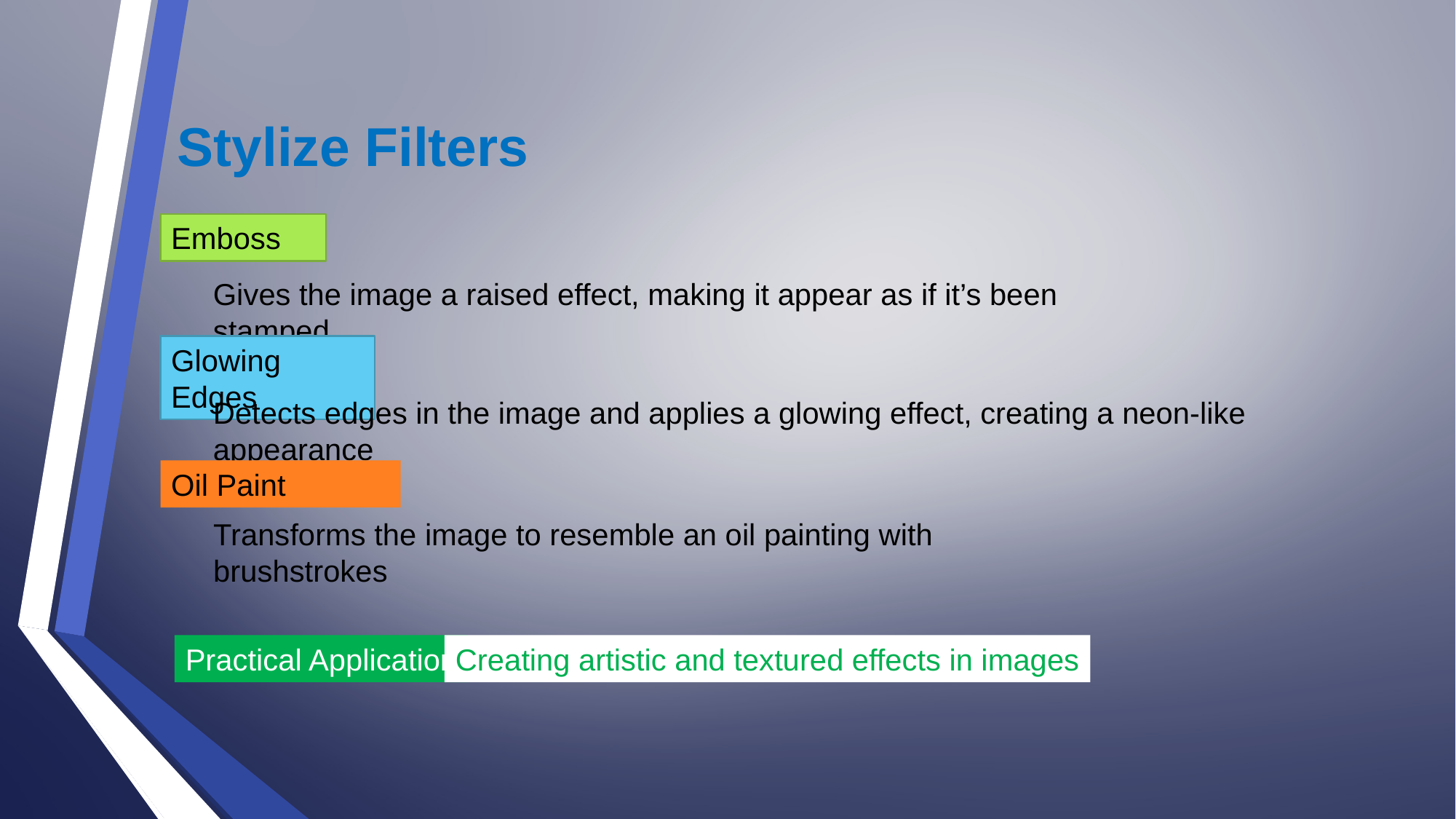

Stylize Filters
Emboss
Gives the image a raised effect, making it appear as if it’s been stamped
Glowing Edges
Detects edges in the image and applies a glowing effect, creating a neon-like appearance
Oil Paint
Transforms the image to resemble an oil painting with brushstrokes
Practical Application
Creating artistic and textured effects in images